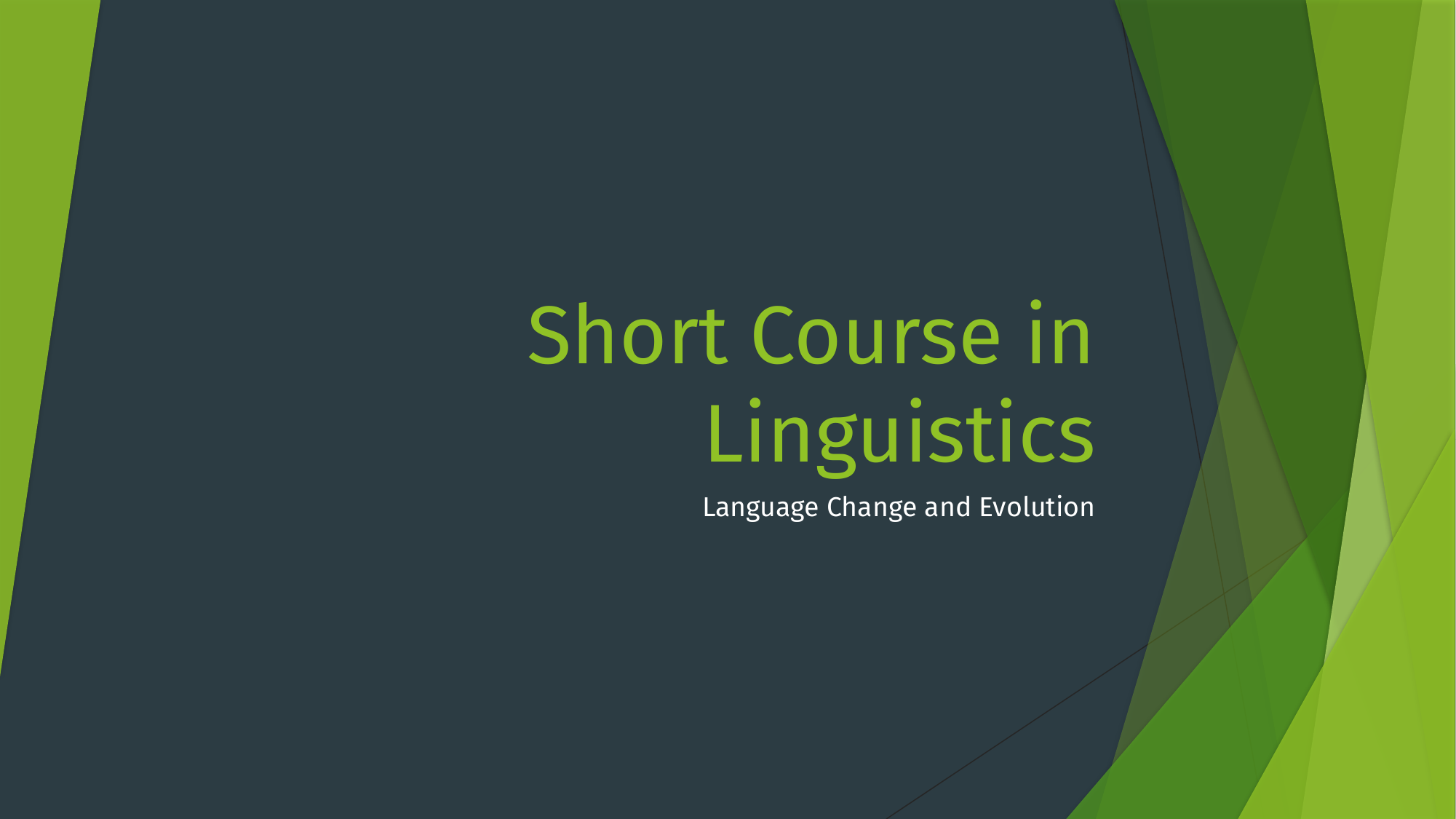

# Short Course in Linguistics
Language Change and Evolution